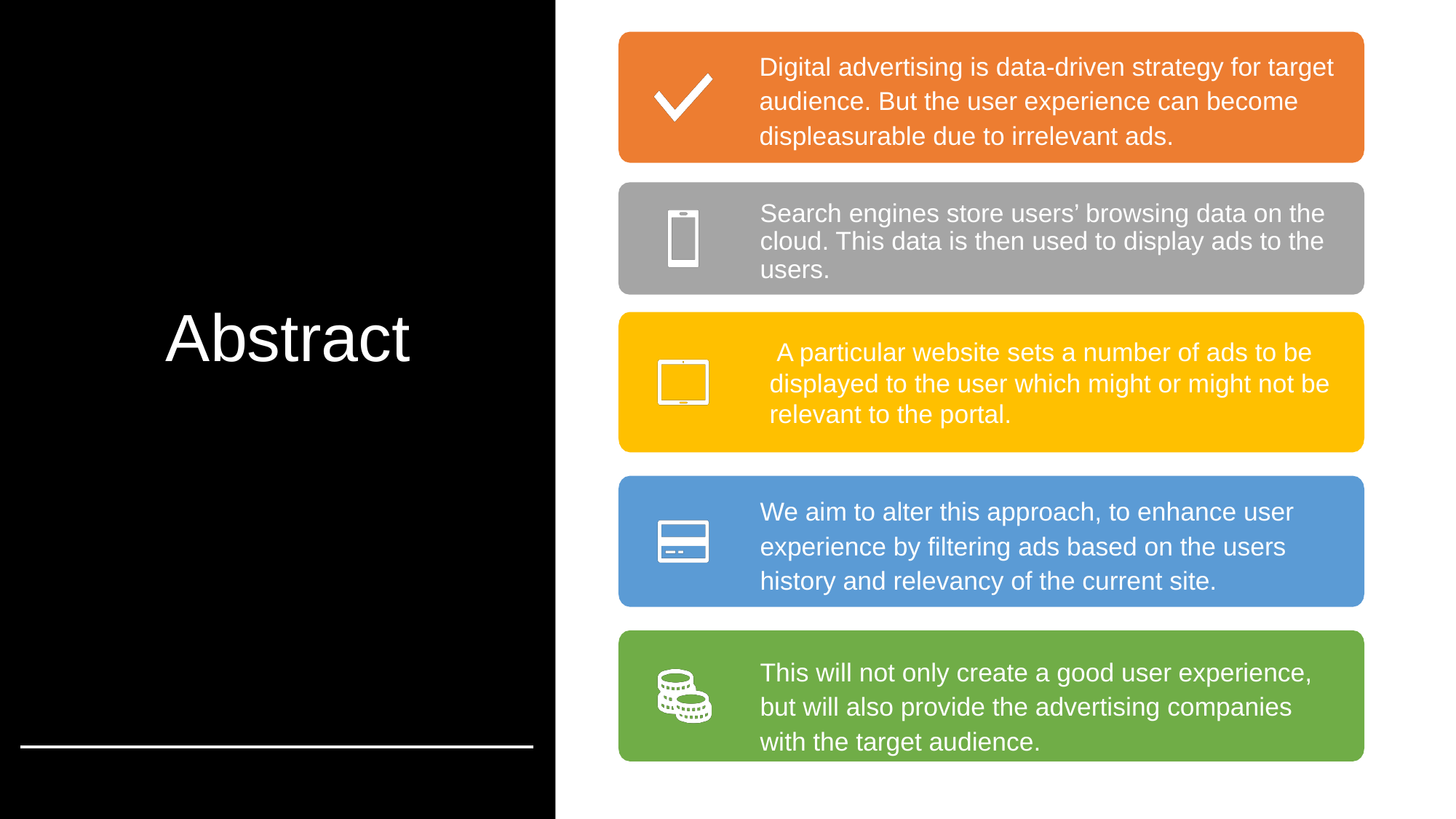

# Digital advertising is data-driven strategy for target audience. But the user experience can become displeasurable due to irrelevant ads.

Search engines store users’ browsing data on the cloud. This data is then used to display ads to the users.
Abstract

 A particular website sets a number of ads to be displayed to the user which might or might not be relevant to the portal.

We aim to alter this approach, to enhance user experience by filtering ads based on the users history and relevancy of the current site.

This will not only create a good user experience, but will also provide the advertising companies with the target audience.